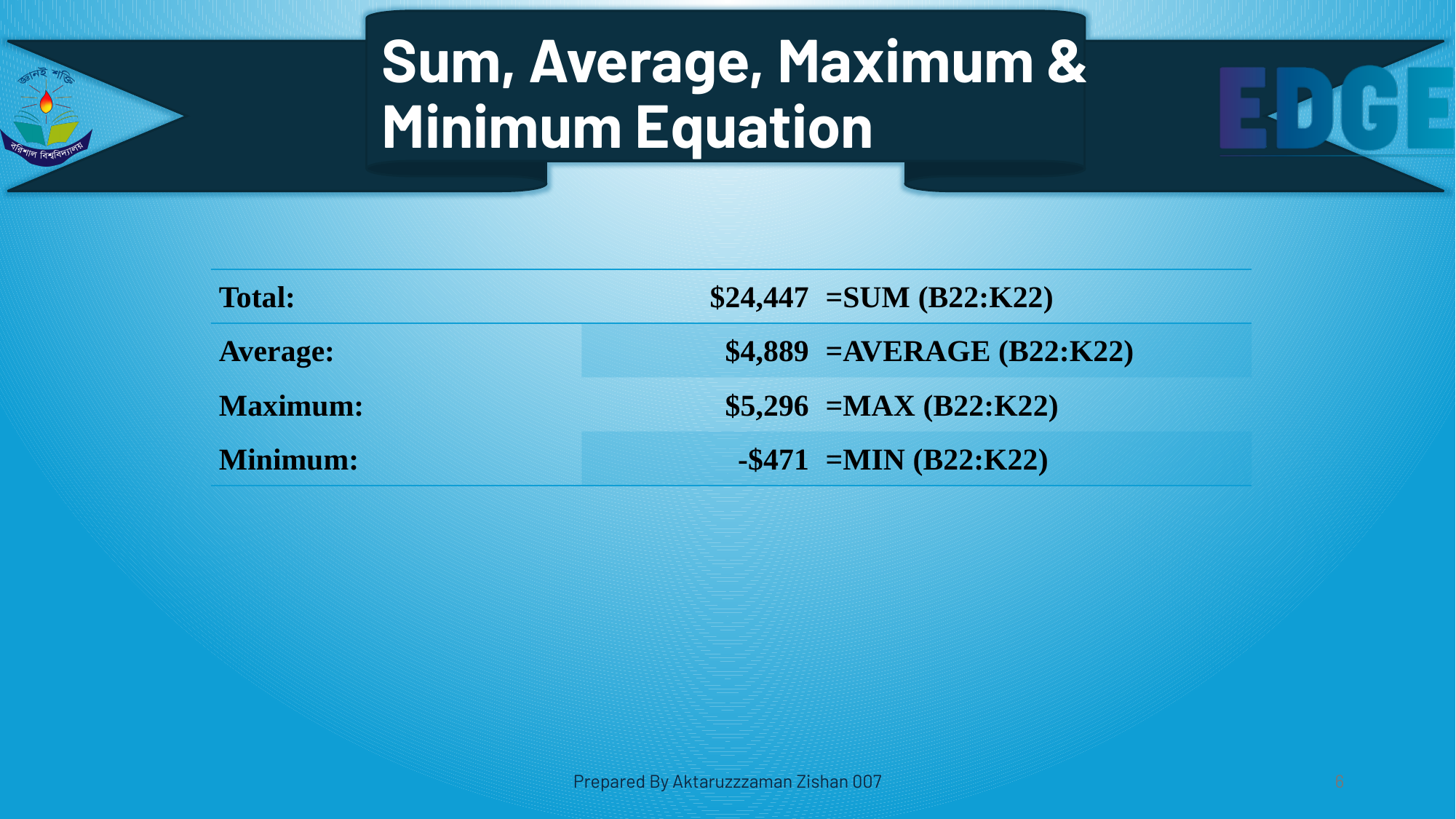

# Sum, Average, Maximum & Minimum Equation
| Total: | $24,447 | =SUM (B22:K22) |
| --- | --- | --- |
| Average: | $4,889 | =AVERAGE (B22:K22) |
| Maximum: | $5,296 | =MAX (B22:K22) |
| Minimum: | -$471 | =MIN (B22:K22) |
Prepared By Aktaruzzzaman Zishan 007
6